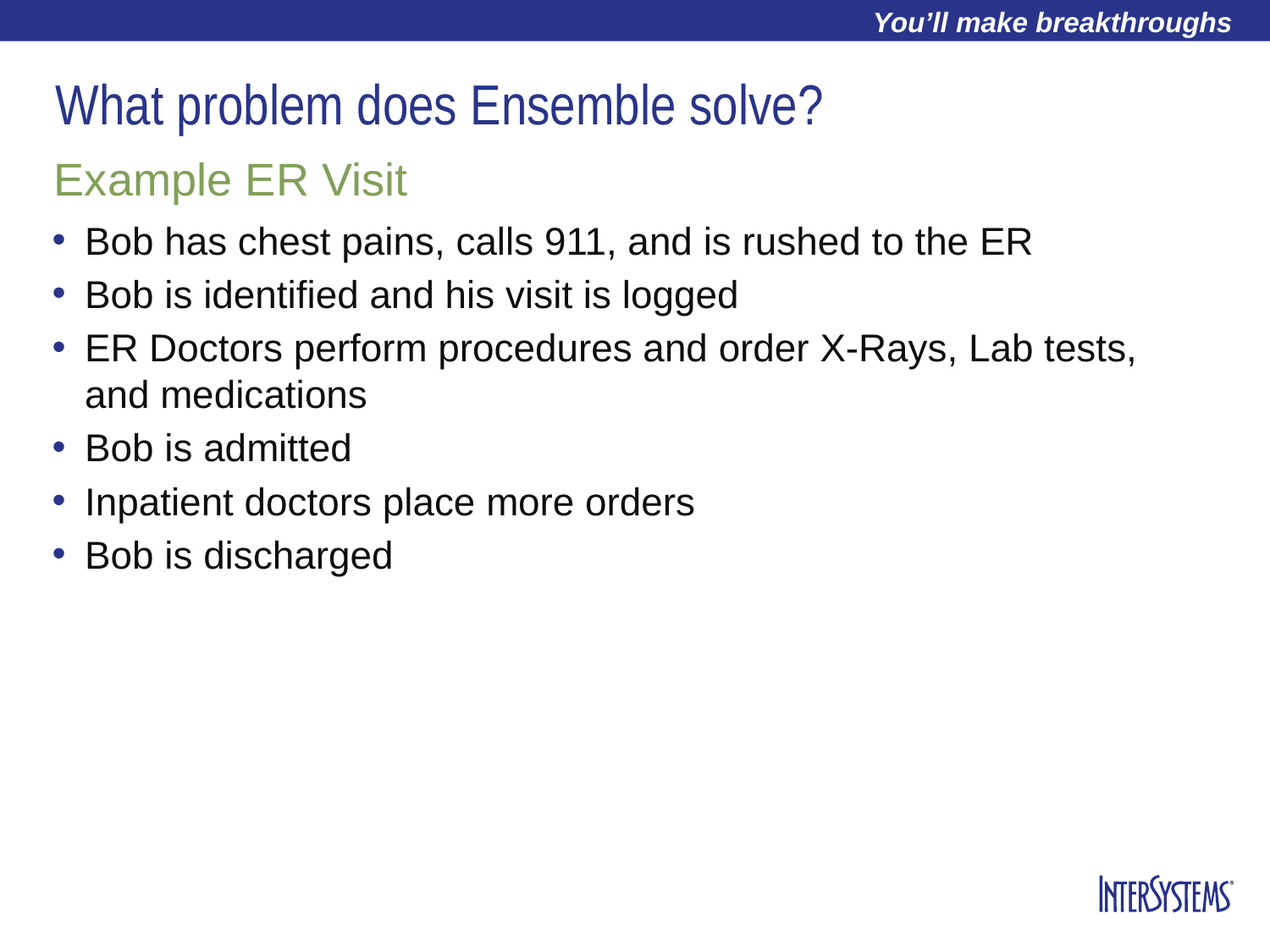

# What problem does Ensemble solve?
Example ER Visit
Bob has chest pains, calls 911, and is rushed to the ER
Bob is identified and his visit is logged
ER Doctors perform procedures and order X-Rays, Lab tests, and medications
Bob is admitted
Inpatient doctors place more orders
Bob is discharged